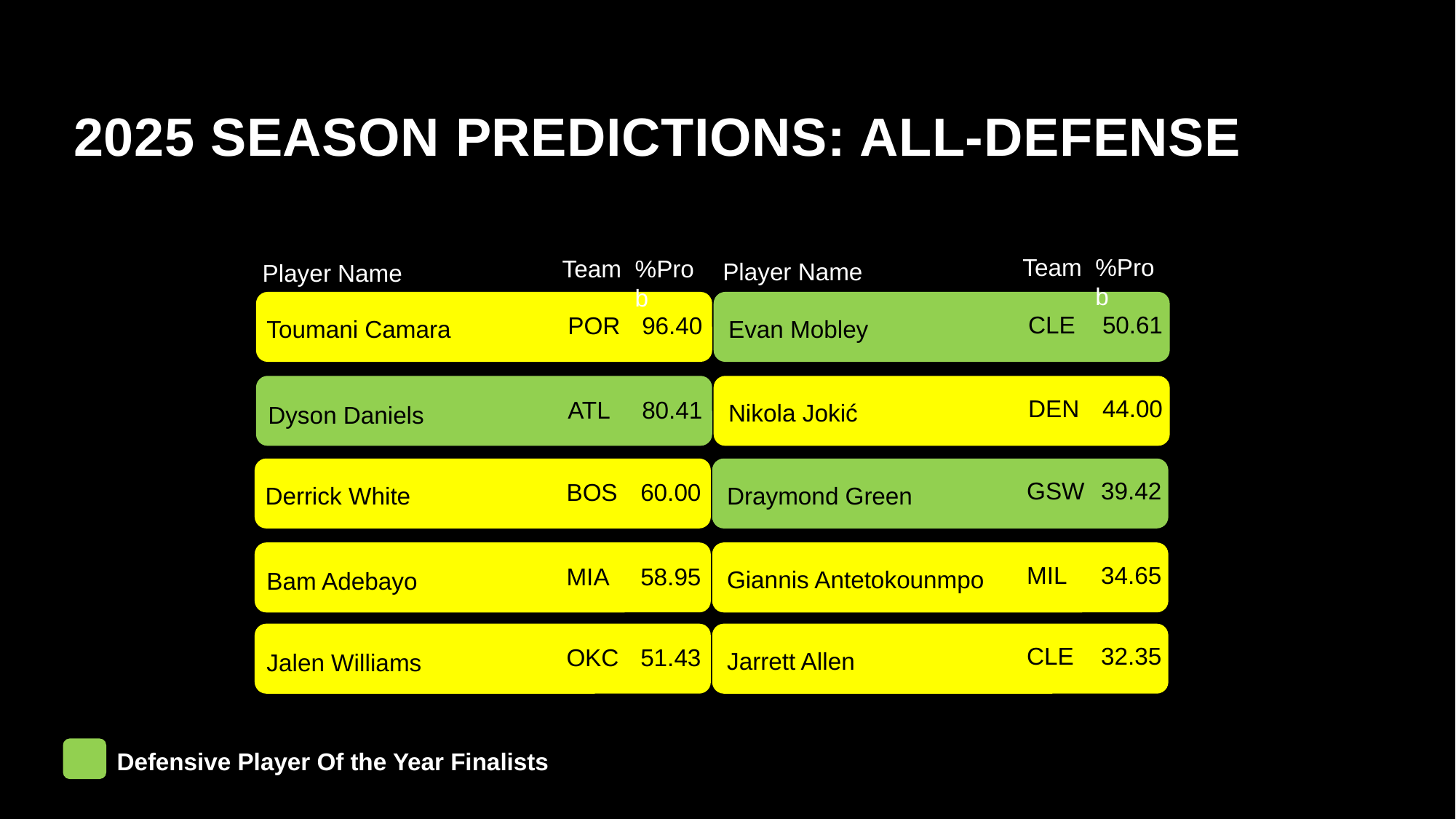

# 2025 Season predictions: ALl-defense
Team
%Prob
Team
%Prob
Player Name
Player Name

CLE
50.61
POR
96.40
Toumani Camara
Evan Mobley

DEN
44.00
ATL
80.41
Nikola Jokić
Dyson Daniels

GSW
39.42
BOS
60.00
Derrick White
Draymond Green

MIL
34.65
MIA
58.95
Giannis Antetokounmpo
Bam Adebayo

CLE
32.35
OKC
51.43
Jarrett Allen
Jalen Williams
Defensive Player Of the Year Finalists